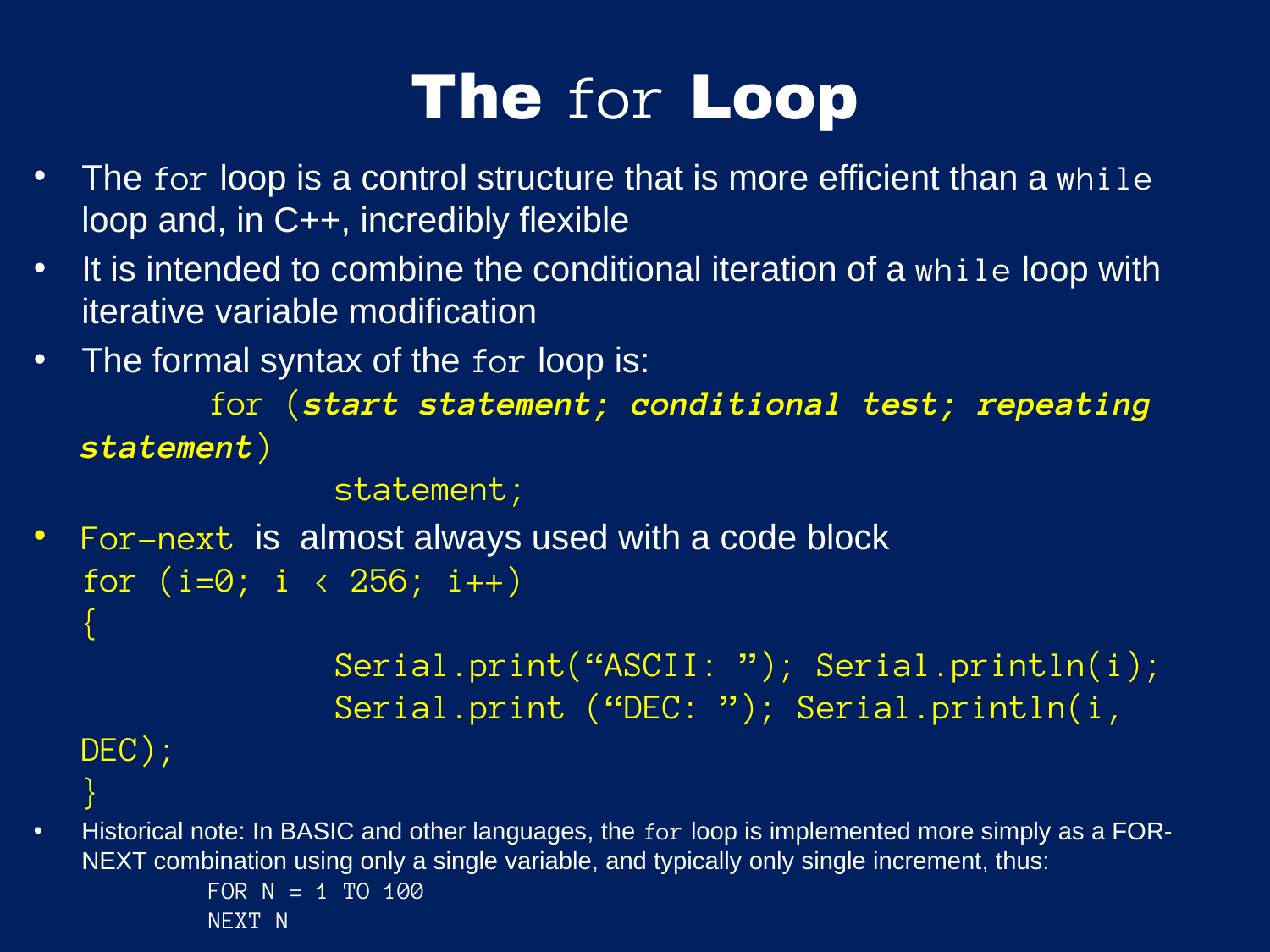

# The for Loop
The for loop is a control structure that is more efficient than a while loop and, in C++, incredibly flexible
It is intended to combine the conditional iteration of a while loop with iterative variable modification
The formal syntax of the for loop is:
	for (start statement; conditional test; repeating statement)
		statement;
For-next is  almost always used with a code block
for (i=0; i < 256; i++)
{
		Serial.print(“ASCII: ”); Serial.println(i);
		Serial.print (“DEC: ”); Serial.println(i, DEC);
}
Historical note: In BASIC and other languages, the for loop is implemented more simply as a FOR-NEXT combination using only a single variable, and typically only single increment, thus:
	FOR N = 1 TO 100
	NEXT N